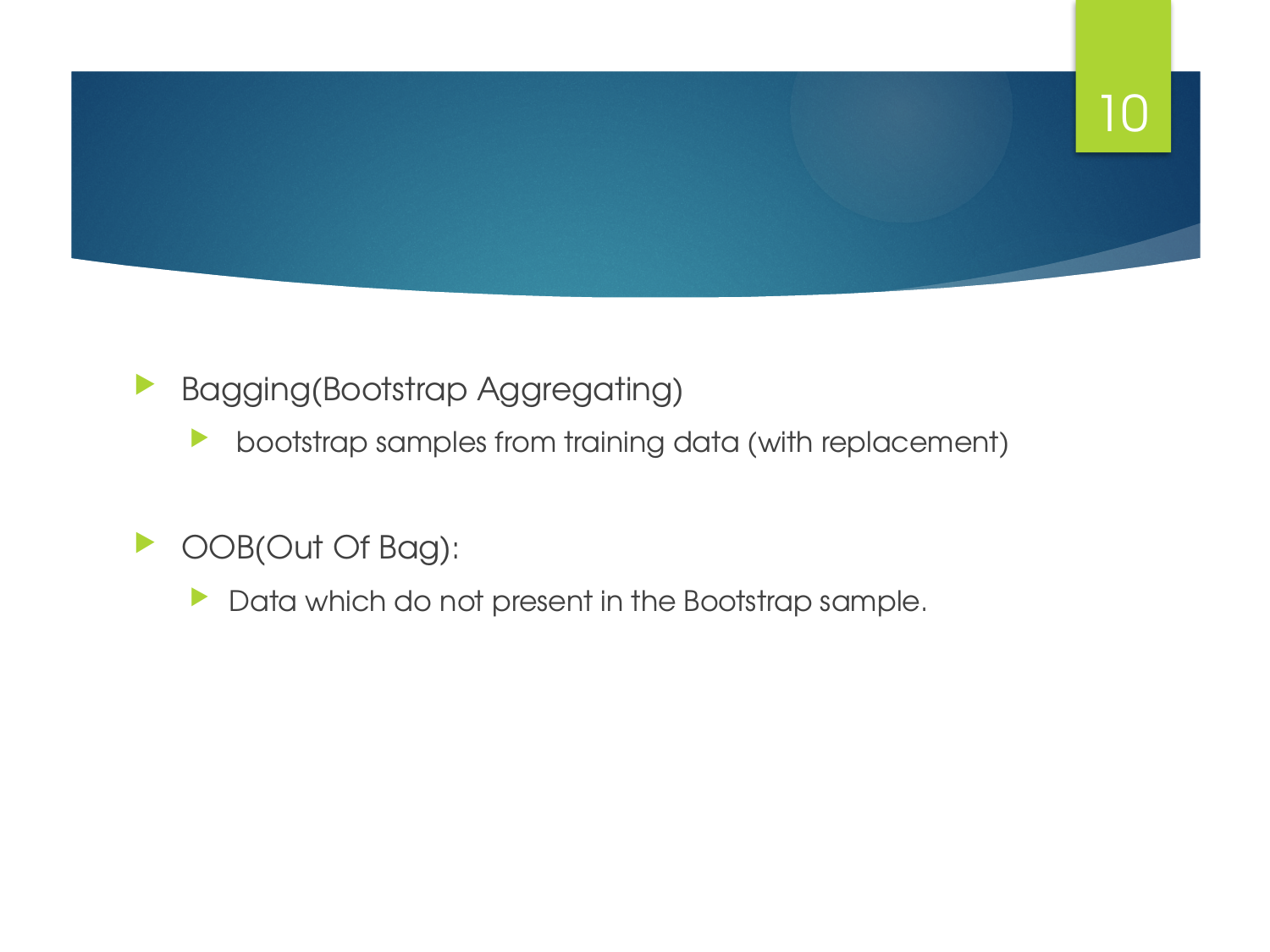

10

Bagging(Bootstrap Aggregating)
 bootstrap samples from training data (with replacement)

OOB(Out Of Bag):
Data which do not present in the Bootstrap sample.